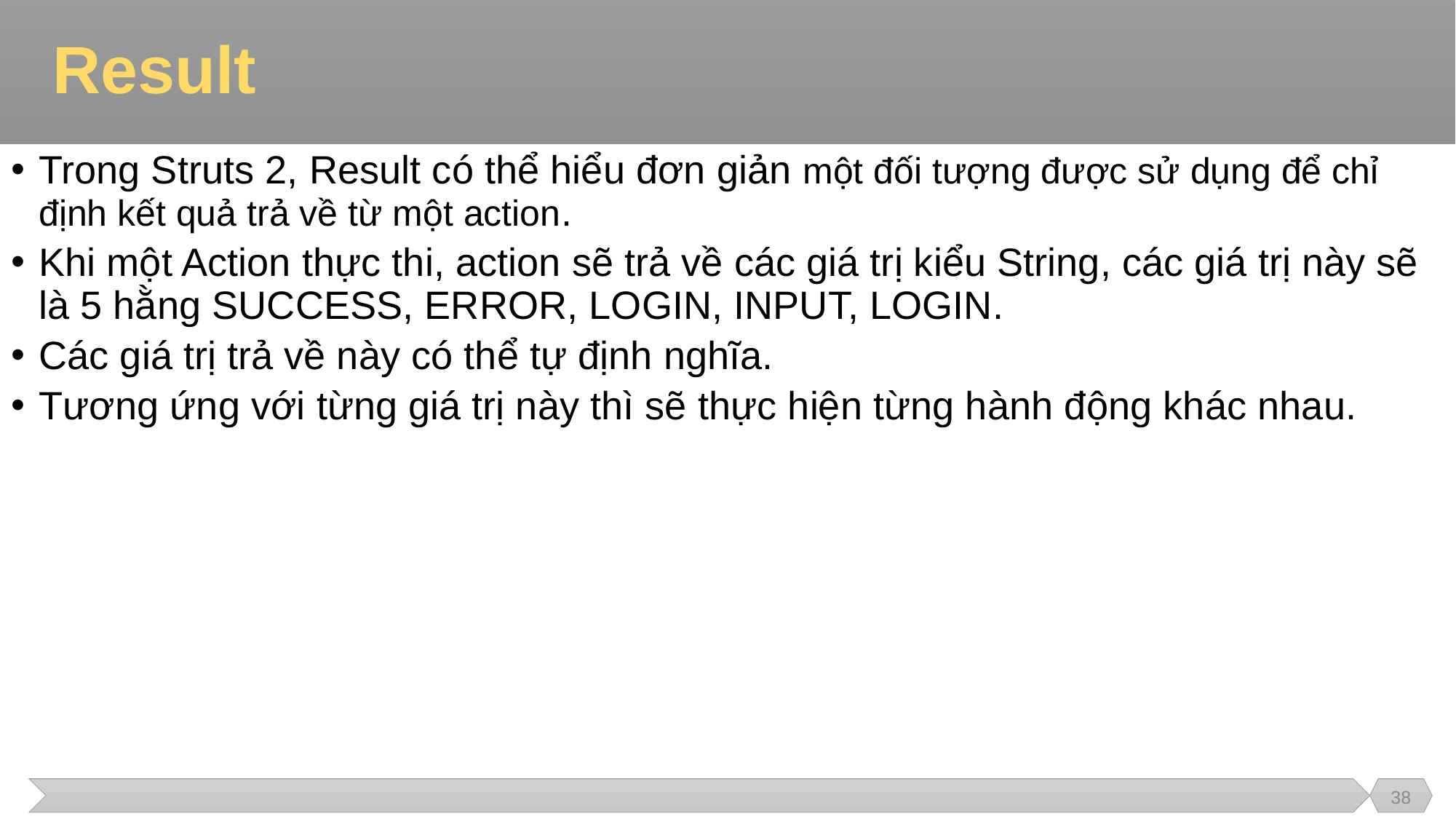

# Result
Trong Struts 2, Result có thể hiểu đơn giản một đối tượng được sử dụng để chỉ định kết quả trả về từ một action.
Khi một Action thực thi, action sẽ trả về các giá trị kiểu String, các giá trị này sẽ là 5 hằng SUCCESS, ERROR, LOGIN, INPUT, LOGIN.
Các giá trị trả về này có thể tự định nghĩa.
Tương ứng với từng giá trị này thì sẽ thực hiện từng hành động khác nhau.

38